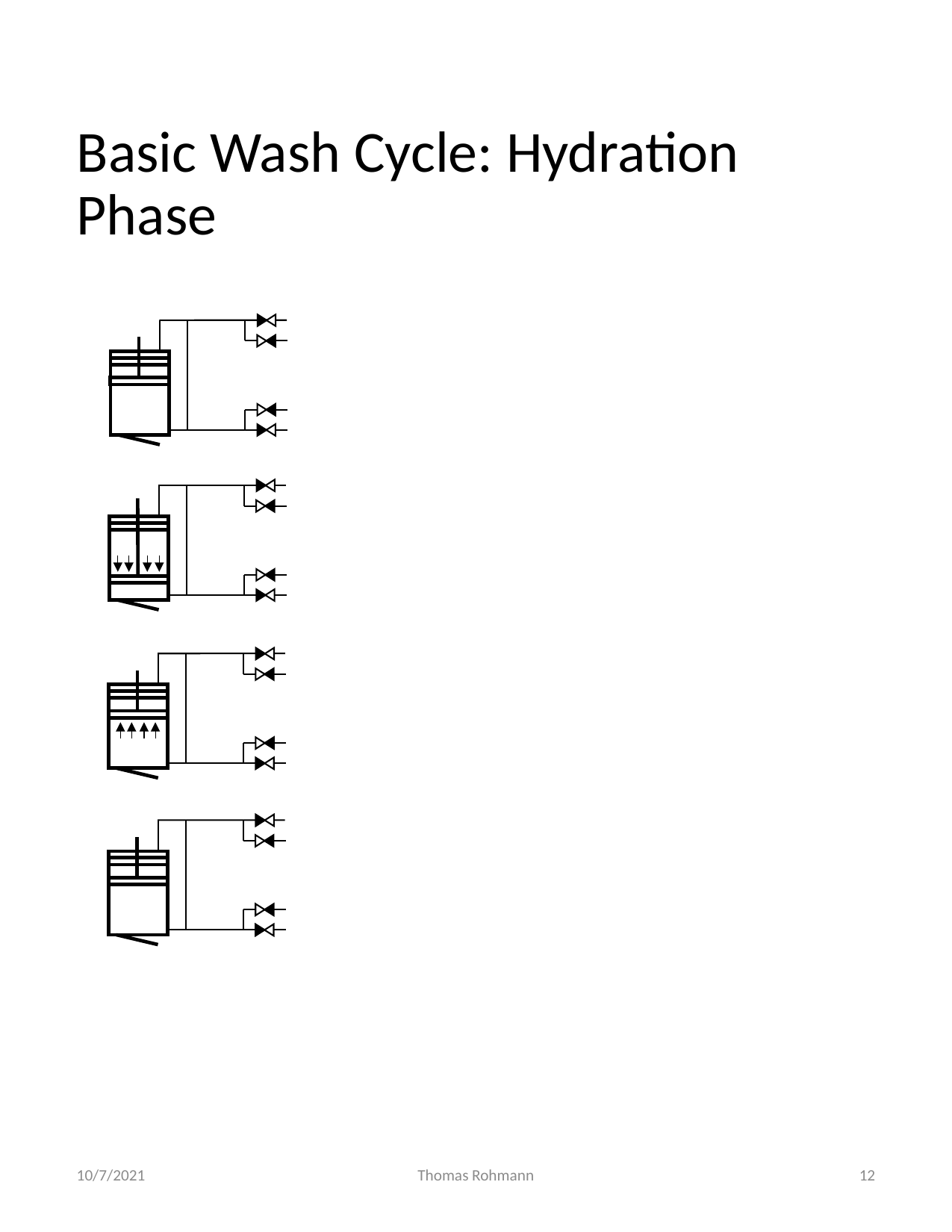

# Basic Wash Cycle: Hydration Phase

10/7/2021
Thomas Rohmann
12